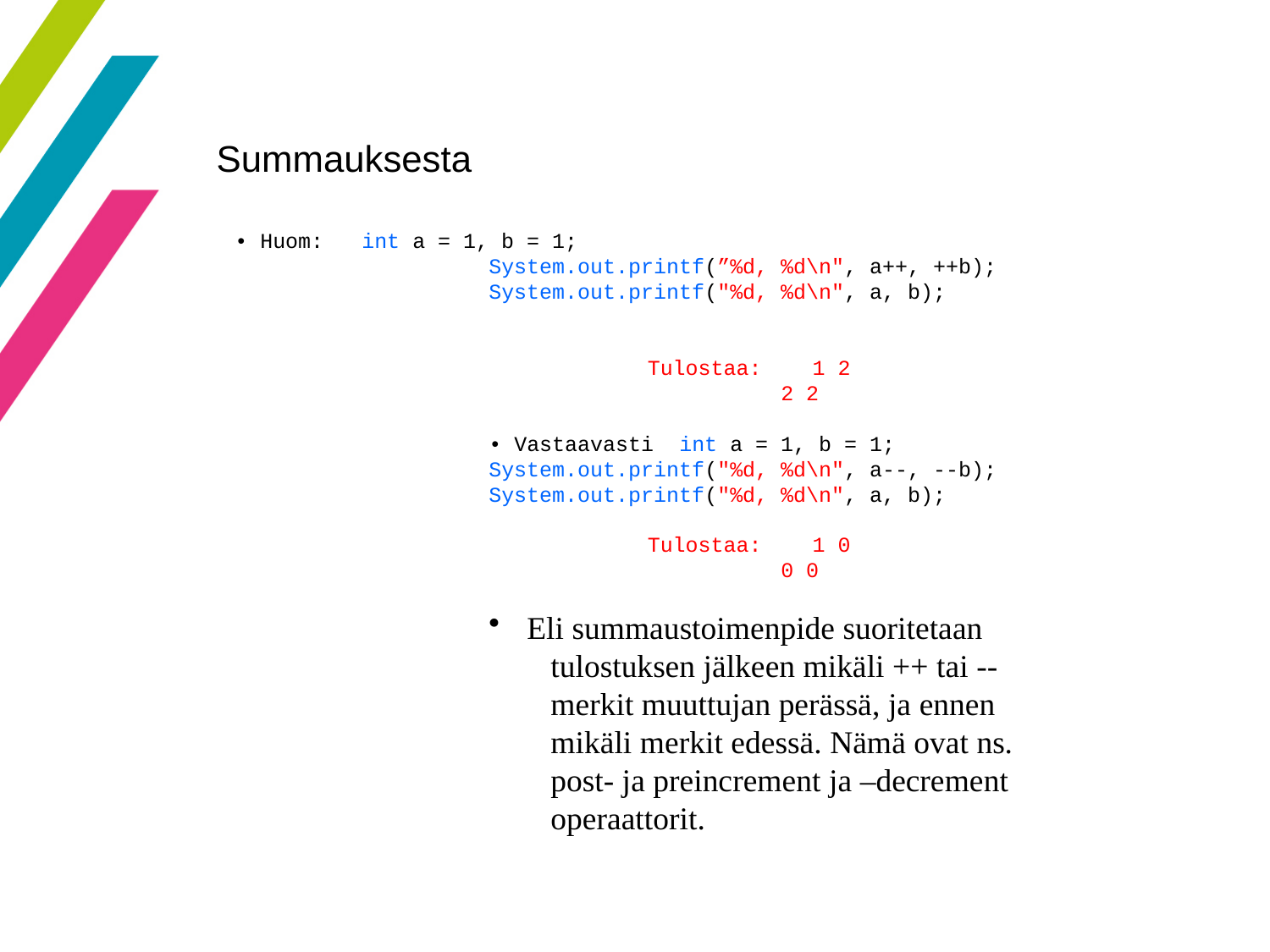

27
Summauksesta
• Huom: 	int a = 1, b = 1;
System.out.printf(”%d, %d\n", a++, ++b);
System.out.printf("%d, %d\n", a, b);

		Tulostaa:    1 2
                       2 2

• Vastaavasti  int a = 1, b = 1;
System.out.printf("%d, %d\n", a--, --b);
System.out.printf("%d, %d\n", a, b);
		Tulostaa:    1 0
                       0 0

 Eli summaustoimenpide suoritetaan tulostuksen jälkeen mikäli ++ tai -- merkit muuttujan perässä, ja ennen mikäli merkit edessä. Nämä ovat ns. post- ja preincrement ja –decrement operaattorit.